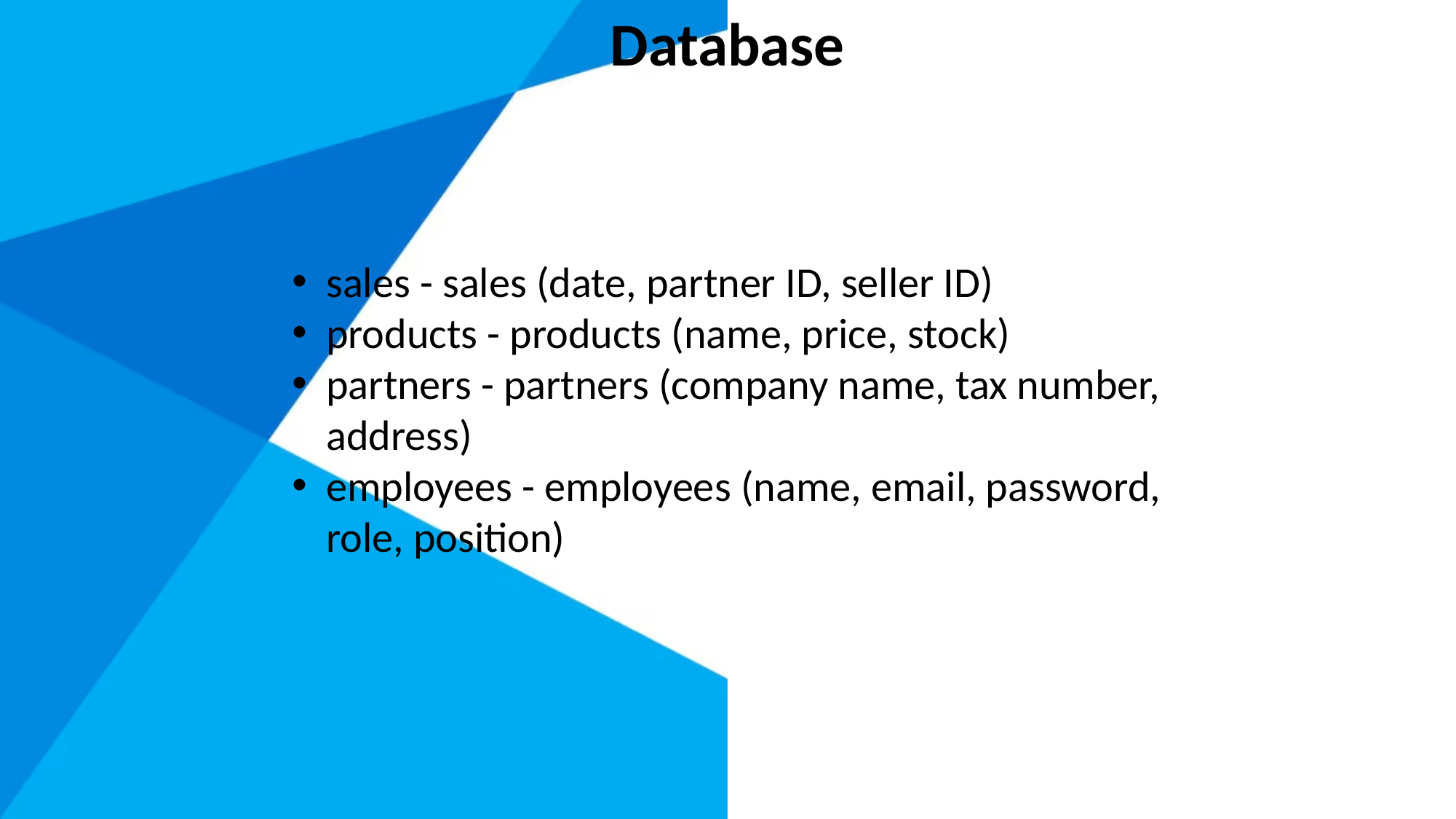

Database

sales - sales (date, partner ID, seller ID)
products - products (name, price, stock)
partners - partners (company name, tax number, address)
employees - employees (name, email, password, role, position)